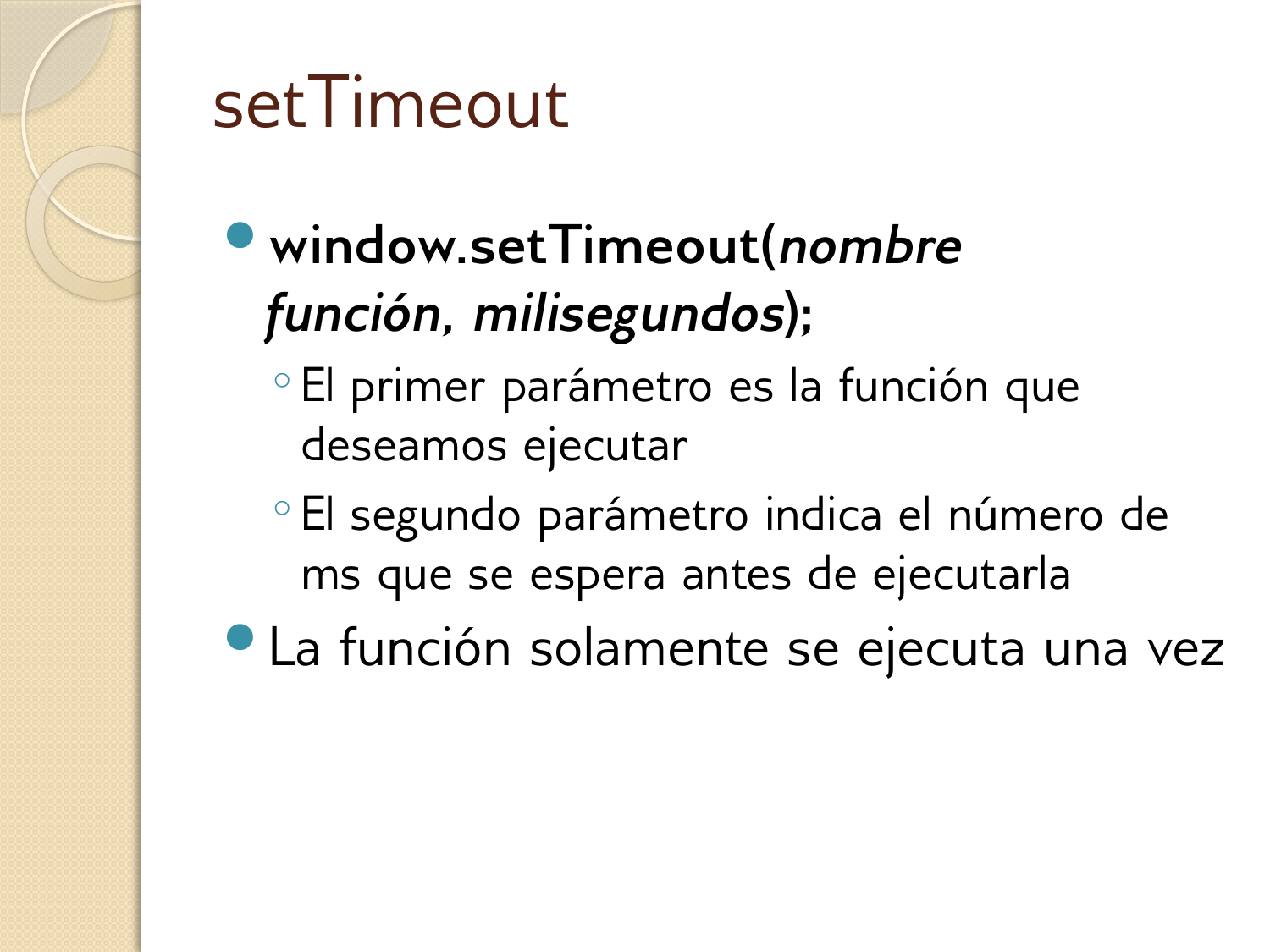

# setTimeout
window.setTimeout(nombre función, milisegundos);
El primer parámetro es la función que deseamos ejecutar
El segundo parámetro indica el número de ms que se espera antes de ejecutarla
La función solamente se ejecuta una vez